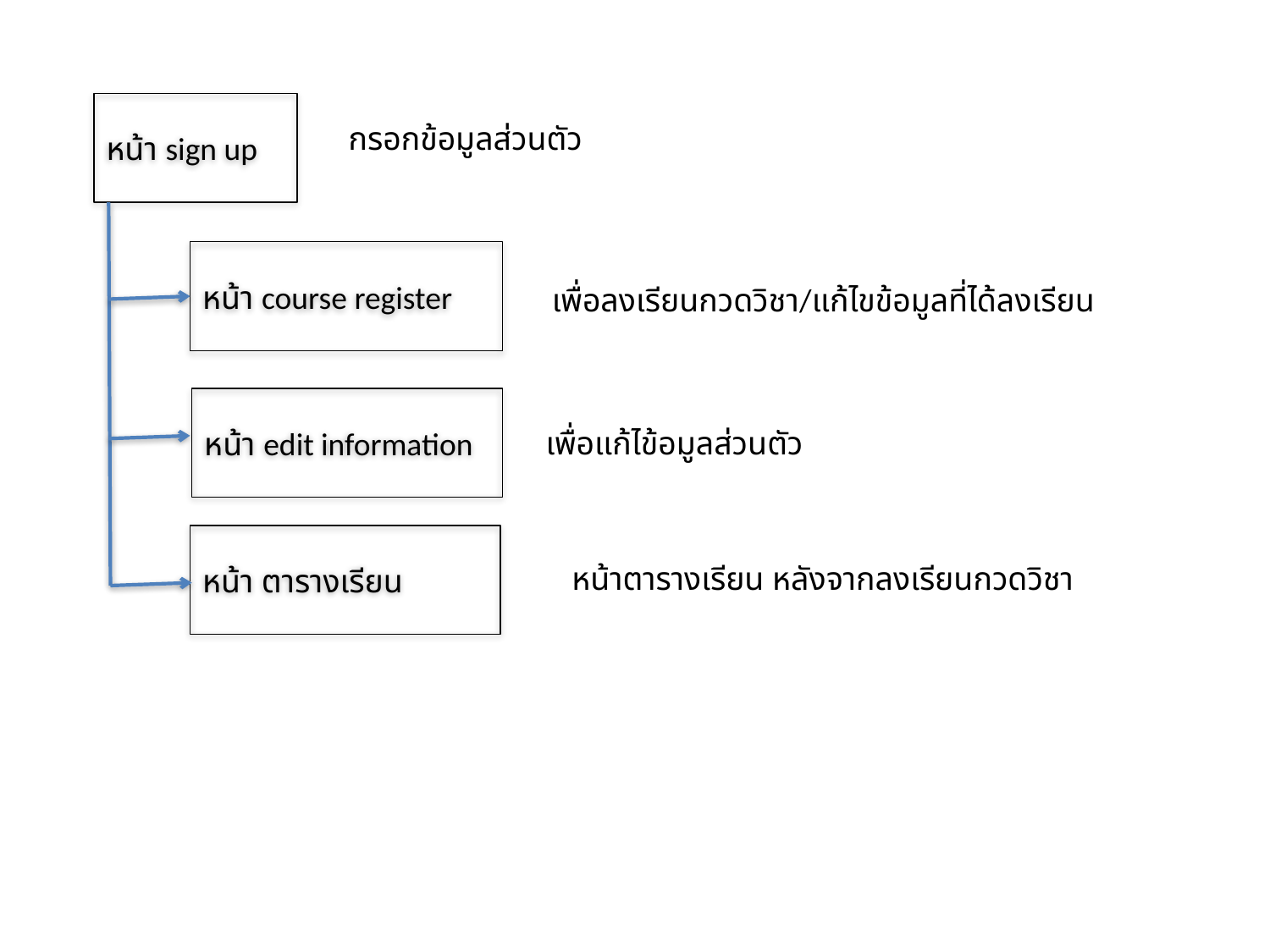

หน้า sign up
กรอกข้อมูลส่วนตัว
หน้า course register
เพื่อลงเรียนกวดวิชา/แก้ไขข้อมูลที่ได้ลงเรียน
หน้า edit information
เพื่อแก้ไข้อมูลส่วนตัว
หน้า ตารางเรียน
หน้าตารางเรียน หลังจากลงเรียนกวดวิชา